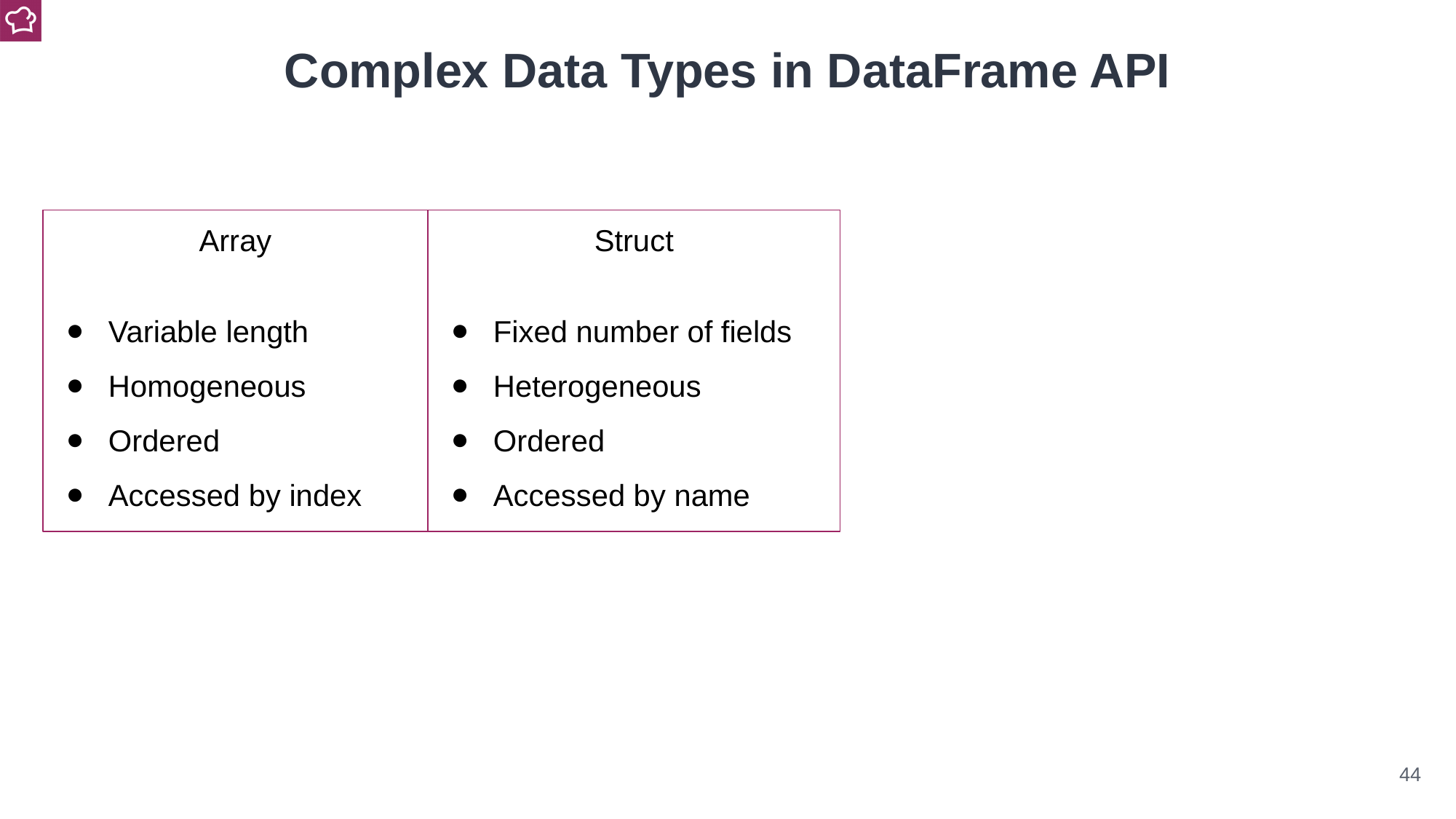

Complex Data Types in DataFrame API
Struct

Fixed number of fields
Heterogeneous
Ordered
Accessed by name
Array

Variable length
Homogeneous
Ordered
Accessed by index
44